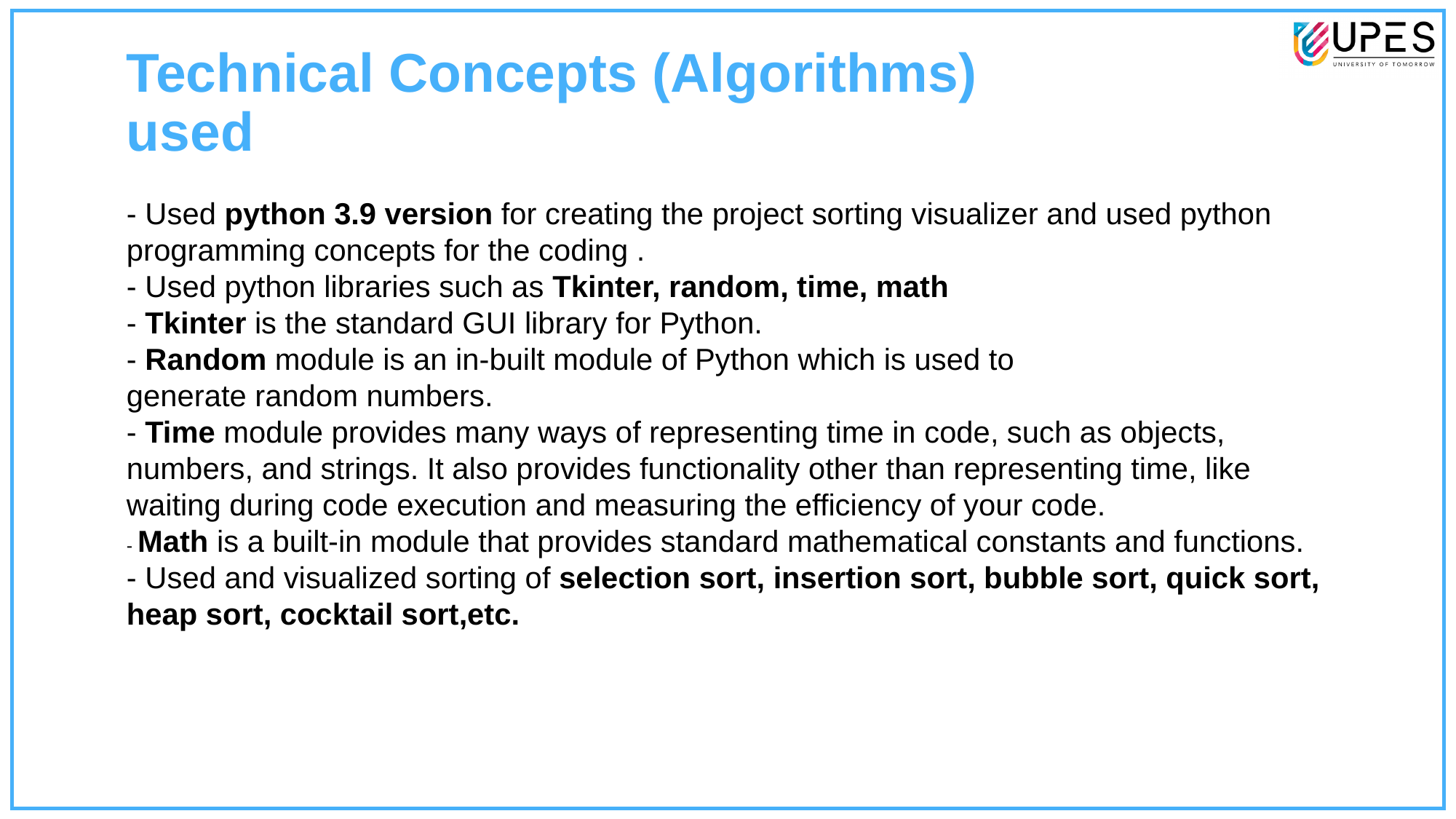

# Technical Concepts (Algorithms) used
- Used python 3.9 version for creating the project sorting visualizer and used python programming concepts for the coding .
- Used python libraries such as Tkinter, random, time, math
- Tkinter is the standard GUI library for Python.
- Random module is an in-built module of Python which is used to generate random numbers.
- Time module provides many ways of representing time in code, such as objects, numbers, and strings. It also provides functionality other than representing time, like waiting during code execution and measuring the efficiency of your code.
- Math is a built-in module that provides standard mathematical constants and functions.
- Used and visualized sorting of selection sort, insertion sort, bubble sort, quick sort, heap sort, cocktail sort,etc.